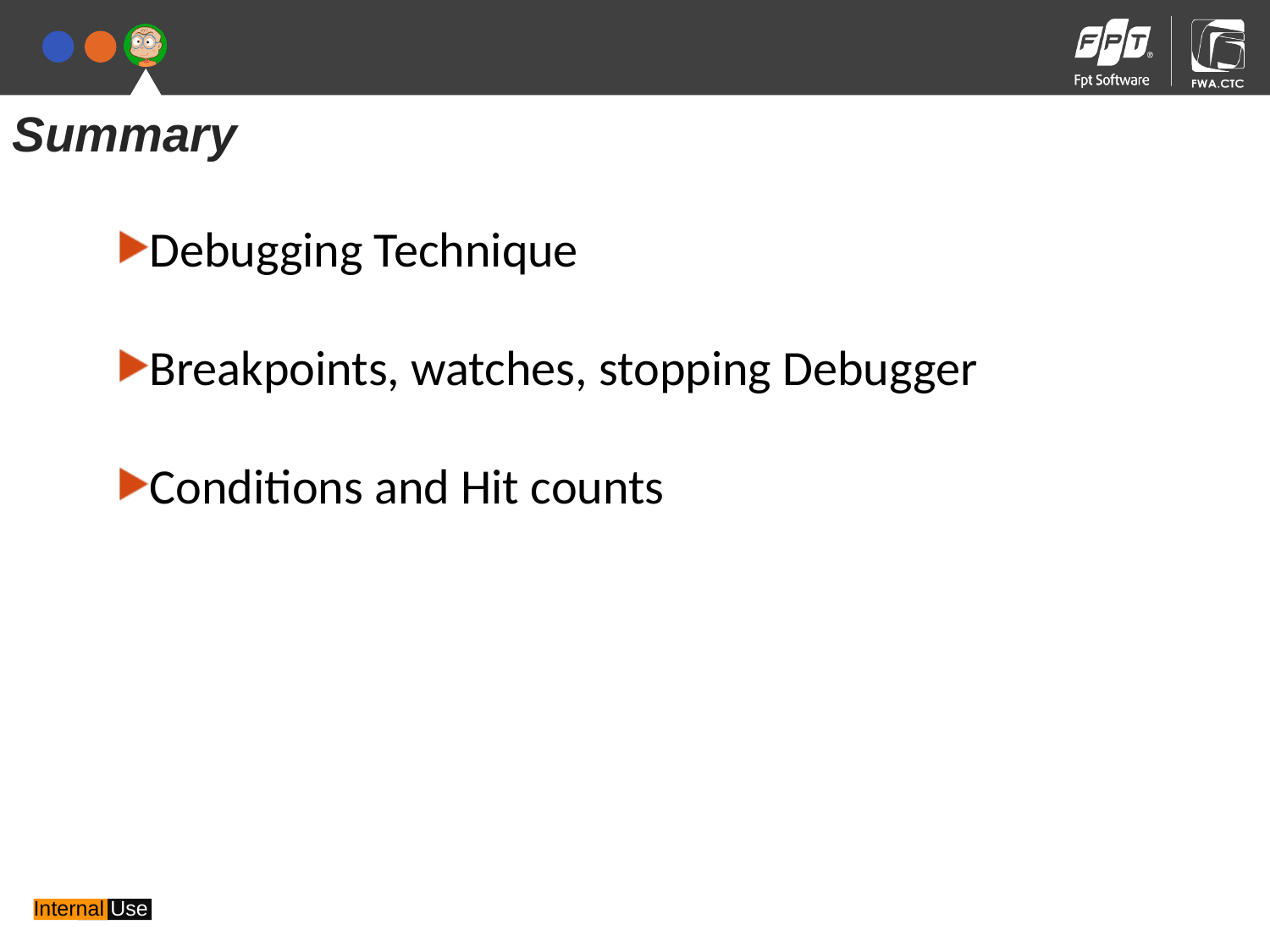

Summary
Debugging Technique

Breakpoints, watches, stopping Debugger

Conditions and Hit counts